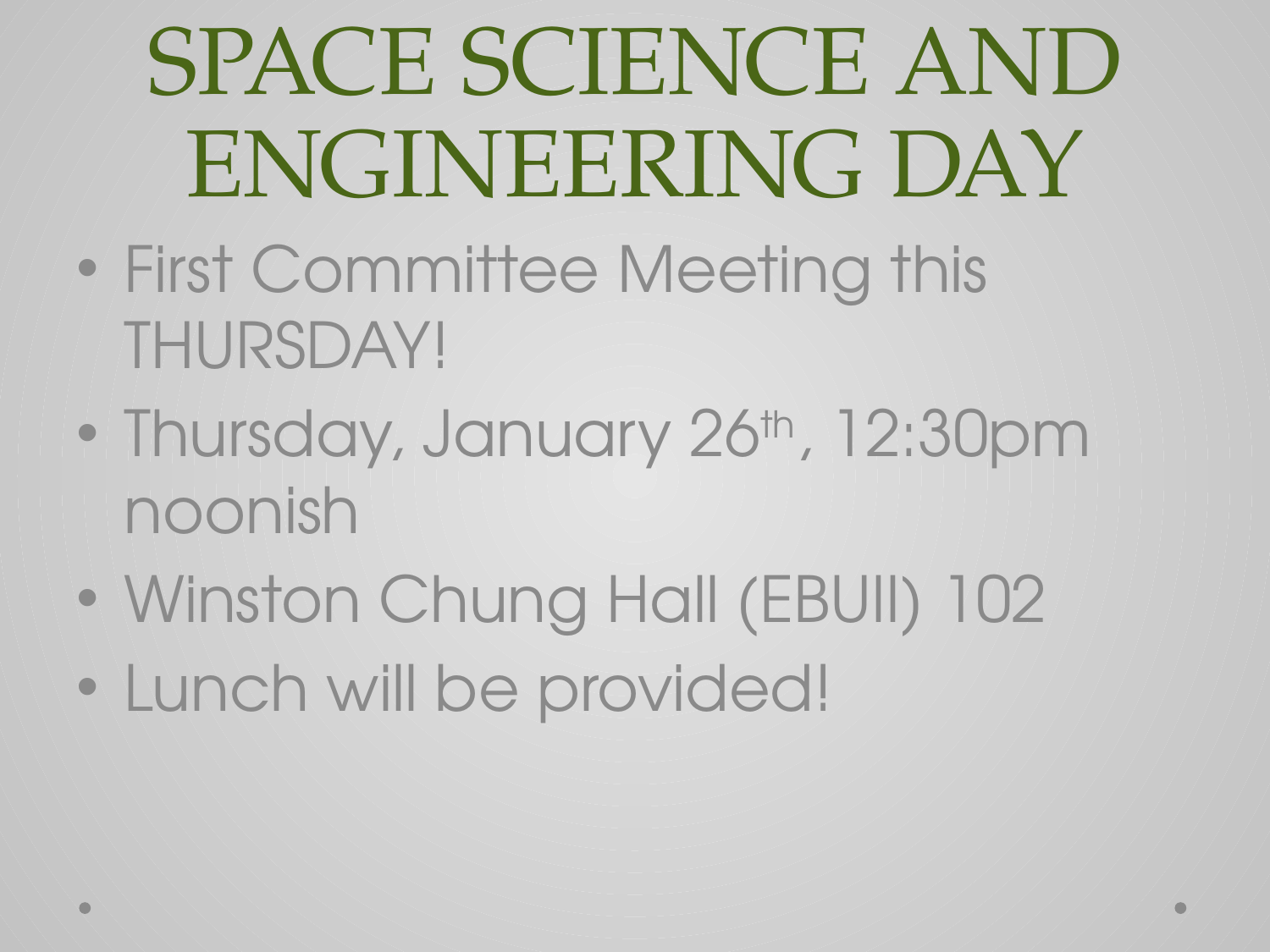

# SPACE SCIENCE AND ENGINEERING DAY
First Committee Meeting this THURSDAY!
Thursday, January 26th, 12:30pm noonish
Winston Chung Hall (EBUII) 102
Lunch will be provided!